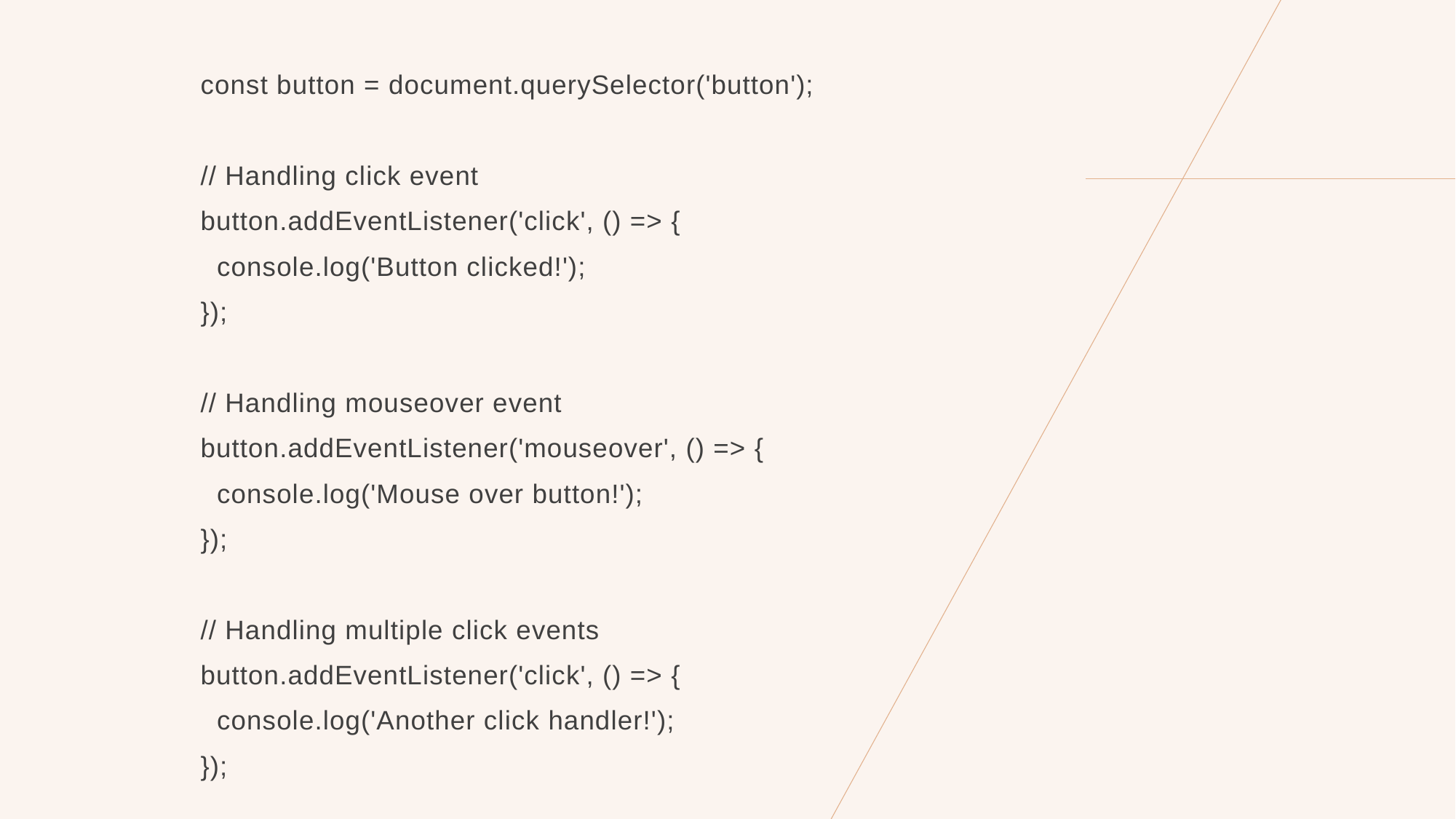

const button = document.querySelector('button');

// Handling click event
button.addEventListener('click', () => {
  console.log('Button clicked!');
});

// Handling mouseover event
button.addEventListener('mouseover', () => {
  console.log('Mouse over button!');
});

// Handling multiple click events
button.addEventListener('click', () => {
  console.log('Another click handler!');
});